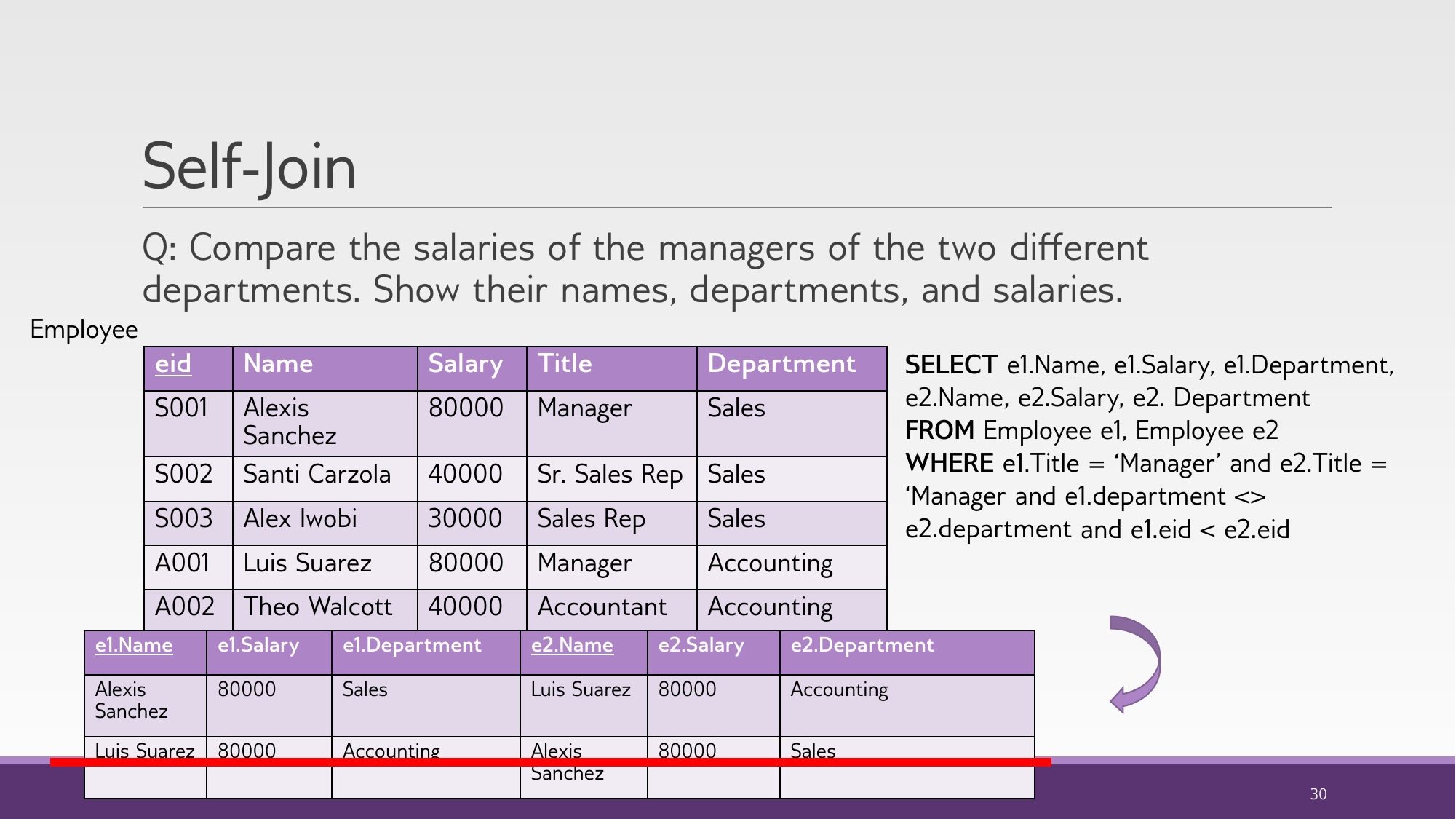

# Self-Join
Q: Compare the salaries of the managers of the two different departments. Show their names, departments, and salaries.
Employee
SELECT e1.Name, e1.Salary, e1.Department, e2.Name, e2.Salary, e2. Department
FROM Employee e1, Employee e2
WHERE e1.Title = ‘Manager’ and e2.Title = ‘Manager and e1.department <> e2.department
| eid | Name | Salary | Title | Department |
| --- | --- | --- | --- | --- |
| S001 | Alexis Sanchez | 80000 | Manager | Sales |
| S002 | Santi Carzola | 40000 | Sr. Sales Rep | Sales |
| S003 | Alex Iwobi | 30000 | Sales Rep | Sales |
| A001 | Luis Suarez | 80000 | Manager | Accounting |
| A002 | Theo Walcott | 40000 | Accountant | Accounting |
 and e1.eid < e2.eid

| e1.Name | e1.Salary | e1.Department | e2.Name | e2.Salary | e2.Department |
| --- | --- | --- | --- | --- | --- |
| Alexis Sanchez | 80000 | Sales | Luis Suarez | 80000 | Accounting |
| Luis Suarez | 80000 | Accounting | Alexis Sanchez | 80000 | Sales |
30